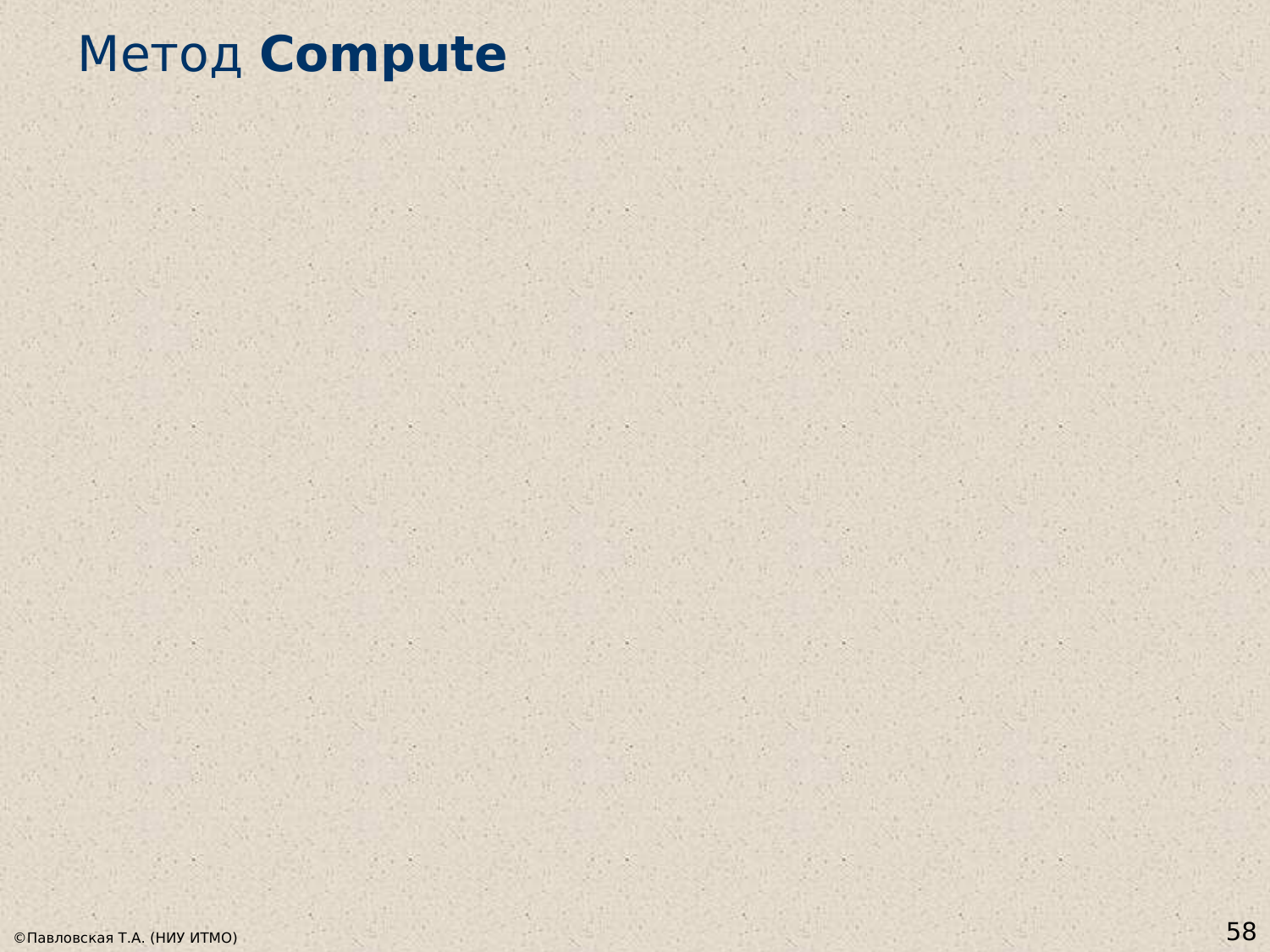

# Метод Compute

58
©Павловская Т.А. (НИУ ИТМО)